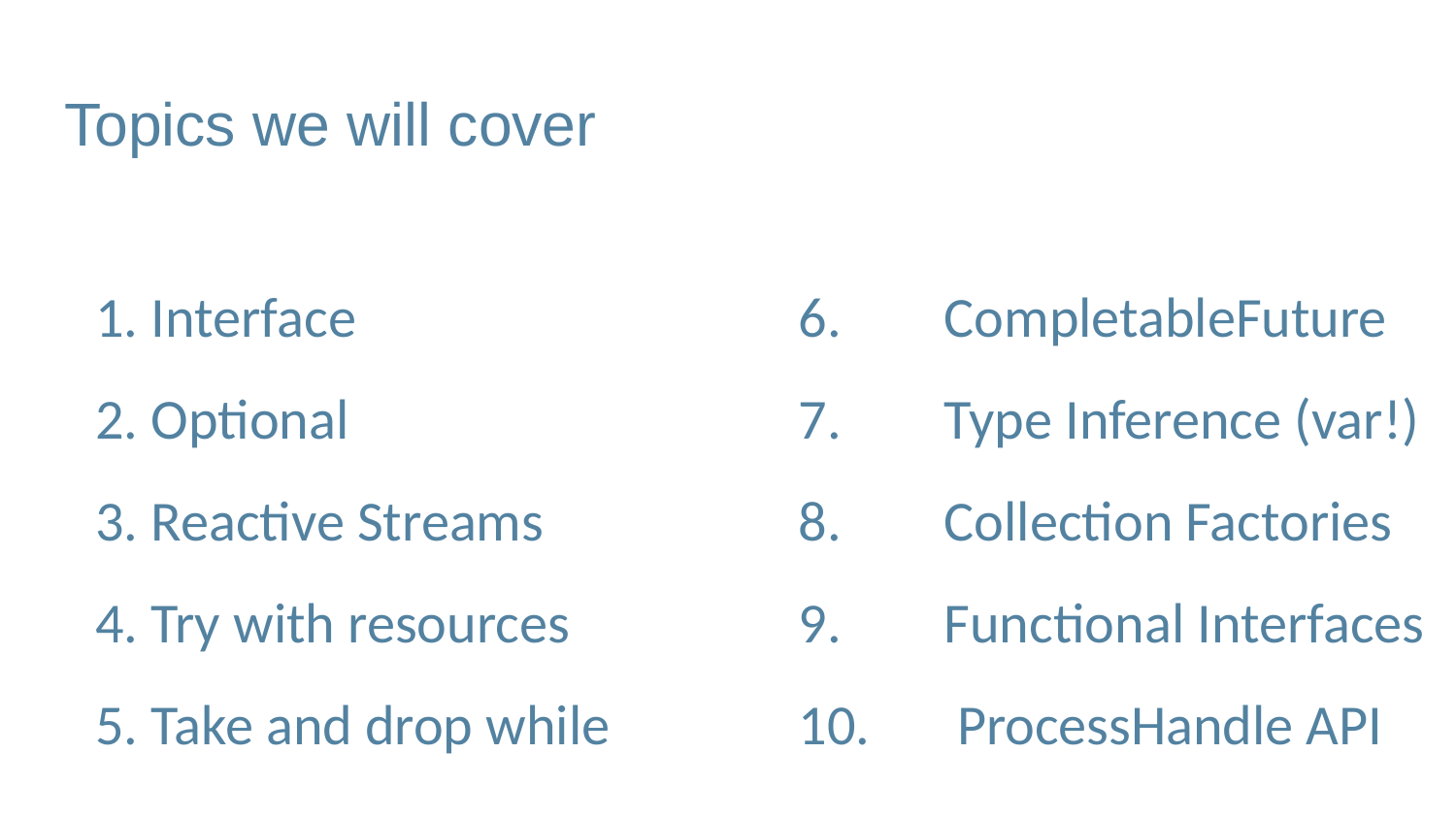

# Topics we will cover
1. Interface
2. Optional
3. Reactive Streams
4. Try with resources
5. Take and drop while
6.	CompletableFuture
7.	Type Inference (var!)
8.	Collection Factories
9.	Functional Interfaces
10.	 ProcessHandle API